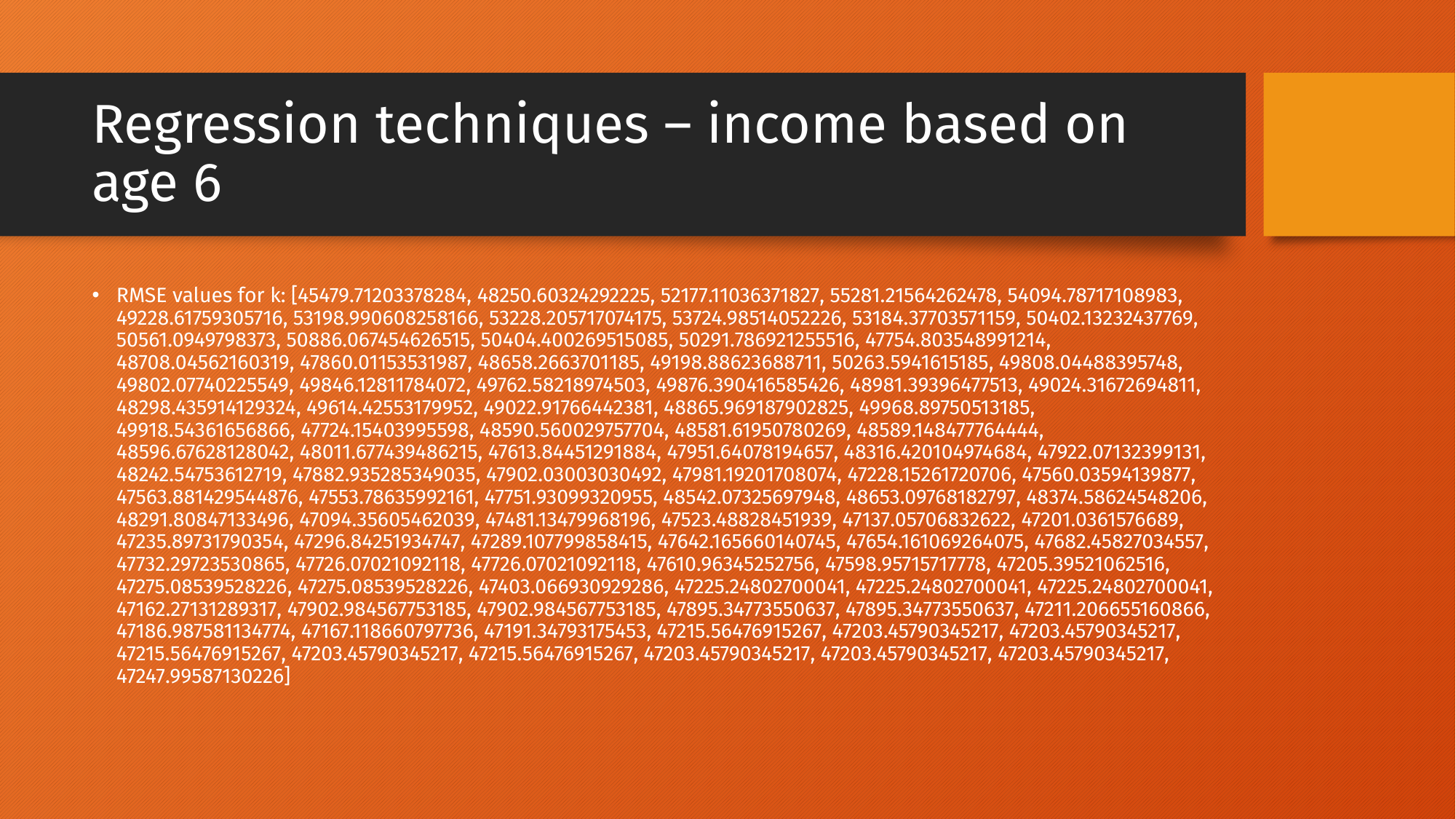

# Regression techniques – income based on age 6
RMSE values for k: [45479.71203378284, 48250.60324292225, 52177.11036371827, 55281.21564262478, 54094.78717108983, 49228.61759305716, 53198.990608258166, 53228.205717074175, 53724.98514052226, 53184.37703571159, 50402.13232437769, 50561.0949798373, 50886.067454626515, 50404.400269515085, 50291.786921255516, 47754.803548991214, 48708.04562160319, 47860.01153531987, 48658.2663701185, 49198.88623688711, 50263.5941615185, 49808.04488395748, 49802.07740225549, 49846.12811784072, 49762.58218974503, 49876.390416585426, 48981.39396477513, 49024.31672694811, 48298.435914129324, 49614.42553179952, 49022.91766442381, 48865.969187902825, 49968.89750513185, 49918.54361656866, 47724.15403995598, 48590.560029757704, 48581.61950780269, 48589.148477764444, 48596.67628128042, 48011.677439486215, 47613.84451291884, 47951.64078194657, 48316.420104974684, 47922.07132399131, 48242.54753612719, 47882.935285349035, 47902.03003030492, 47981.19201708074, 47228.15261720706, 47560.03594139877, 47563.881429544876, 47553.78635992161, 47751.93099320955, 48542.07325697948, 48653.09768182797, 48374.58624548206, 48291.80847133496, 47094.35605462039, 47481.13479968196, 47523.48828451939, 47137.05706832622, 47201.0361576689, 47235.89731790354, 47296.84251934747, 47289.107799858415, 47642.165660140745, 47654.161069264075, 47682.45827034557, 47732.29723530865, 47726.07021092118, 47726.07021092118, 47610.96345252756, 47598.95715717778, 47205.39521062516, 47275.08539528226, 47275.08539528226, 47403.066930929286, 47225.24802700041, 47225.24802700041, 47225.24802700041, 47162.27131289317, 47902.984567753185, 47902.984567753185, 47895.34773550637, 47895.34773550637, 47211.206655160866, 47186.987581134774, 47167.118660797736, 47191.34793175453, 47215.56476915267, 47203.45790345217, 47203.45790345217, 47215.56476915267, 47203.45790345217, 47215.56476915267, 47203.45790345217, 47203.45790345217, 47203.45790345217, 47247.99587130226]